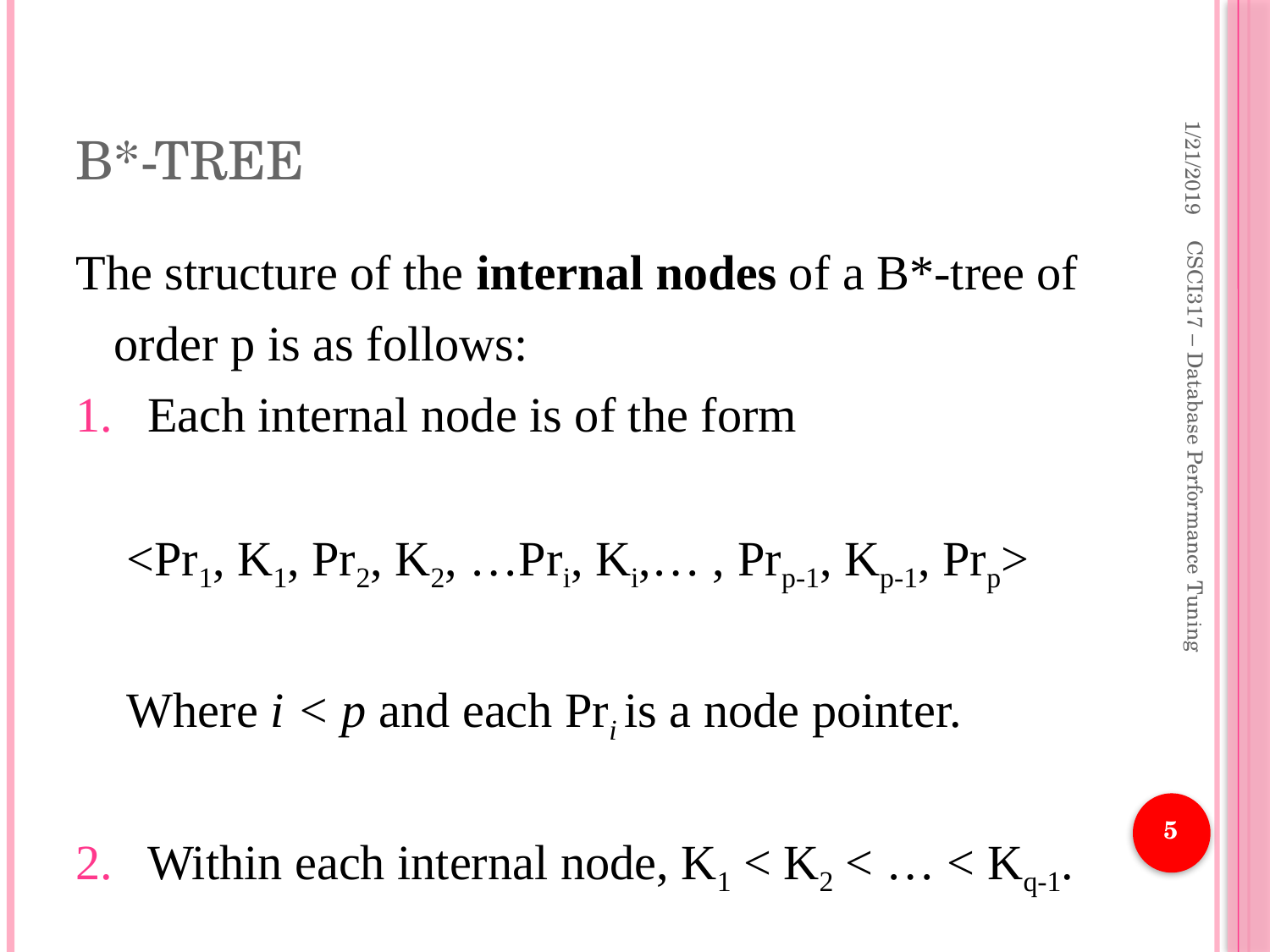

# B*-tree
1/21/2019
The structure of the internal nodes of a B*-tree of order p is as follows:
Each internal node is of the form

<Pr1, K1, Pr2, K2, …Pri, Ki,… , Prp-1, Kp-1, Prp>

Where i < p and each Pri is a node pointer.

Within each internal node, K1 < K2 < … < Kq-1.

CSCI317 – Database Performance Tuning
5